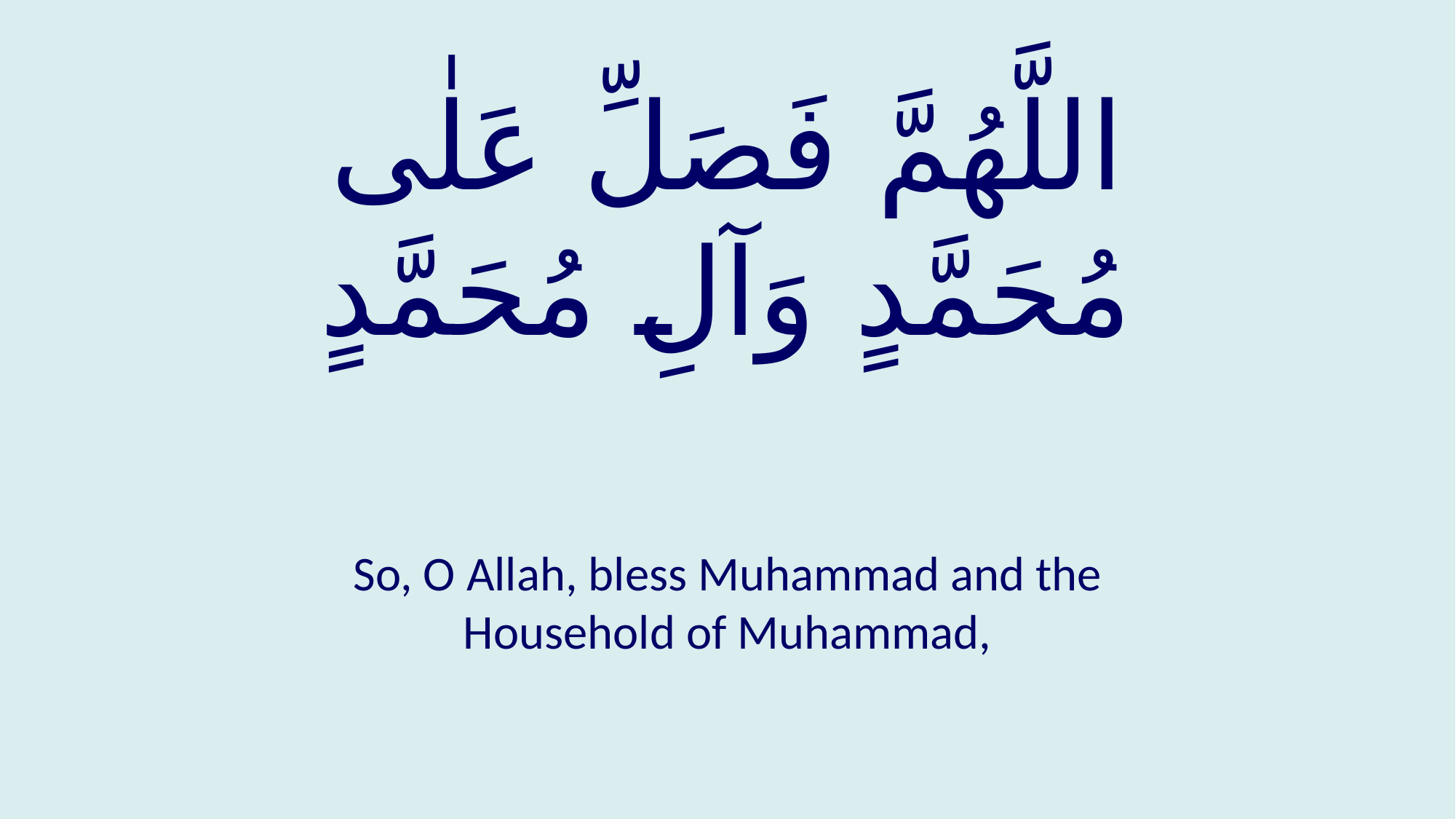

# اللَّهُمَّ فَصَلِّ عَلٰى مُحَمَّدٍ وَآلِ مُحَمَّدٍ
So, O Allah, bless Muhammad and the Household of Muhammad,